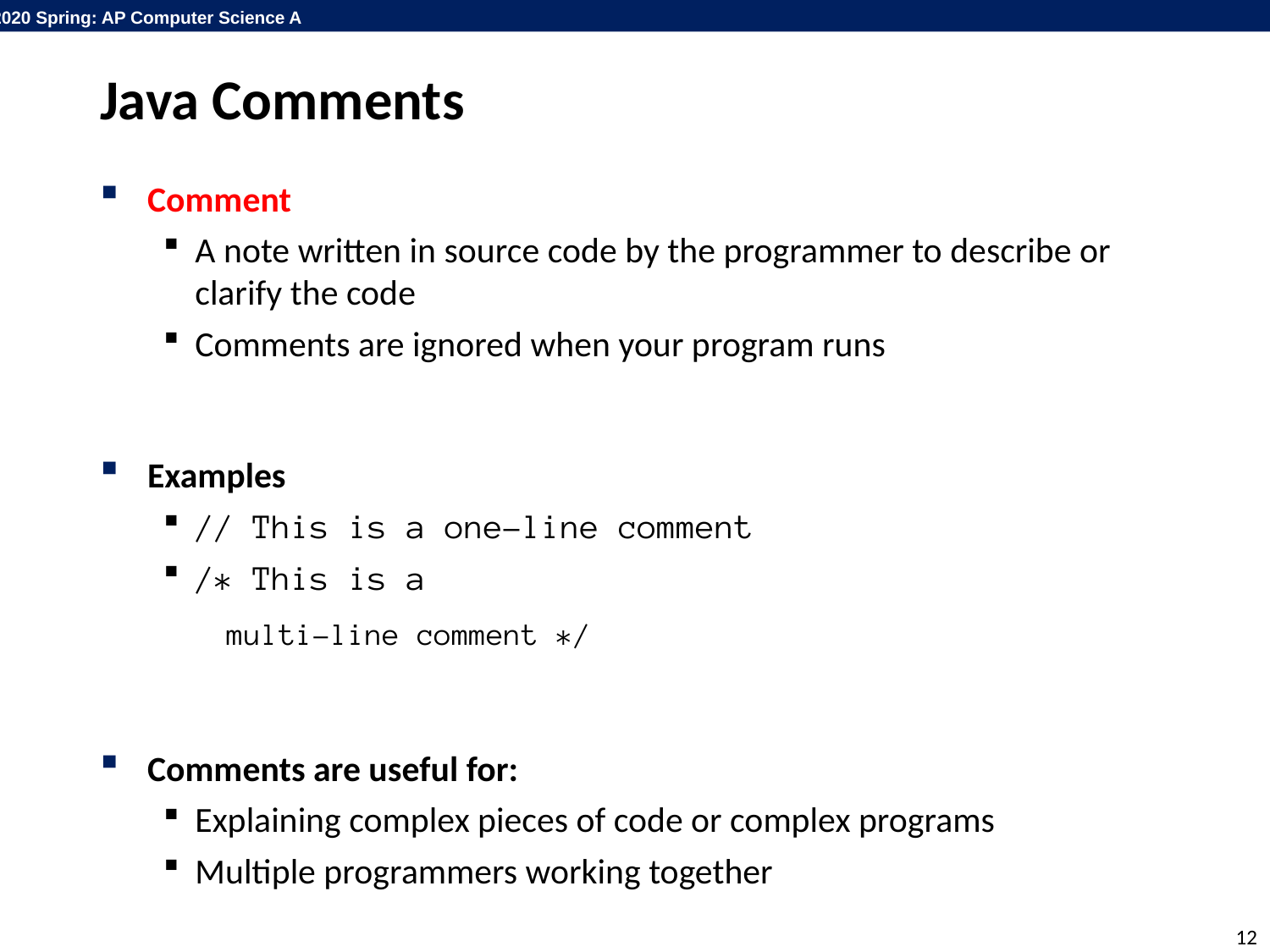

# Java Comments
Comment
A note written in source code by the programmer to describe or clarify the code
Comments are ignored when your program runs

Examples
// This is a one-line comment
/* This is a
multi-line comment */

Comments are useful for:
Explaining complex pieces of code or complex programs
Multiple programmers working together
12